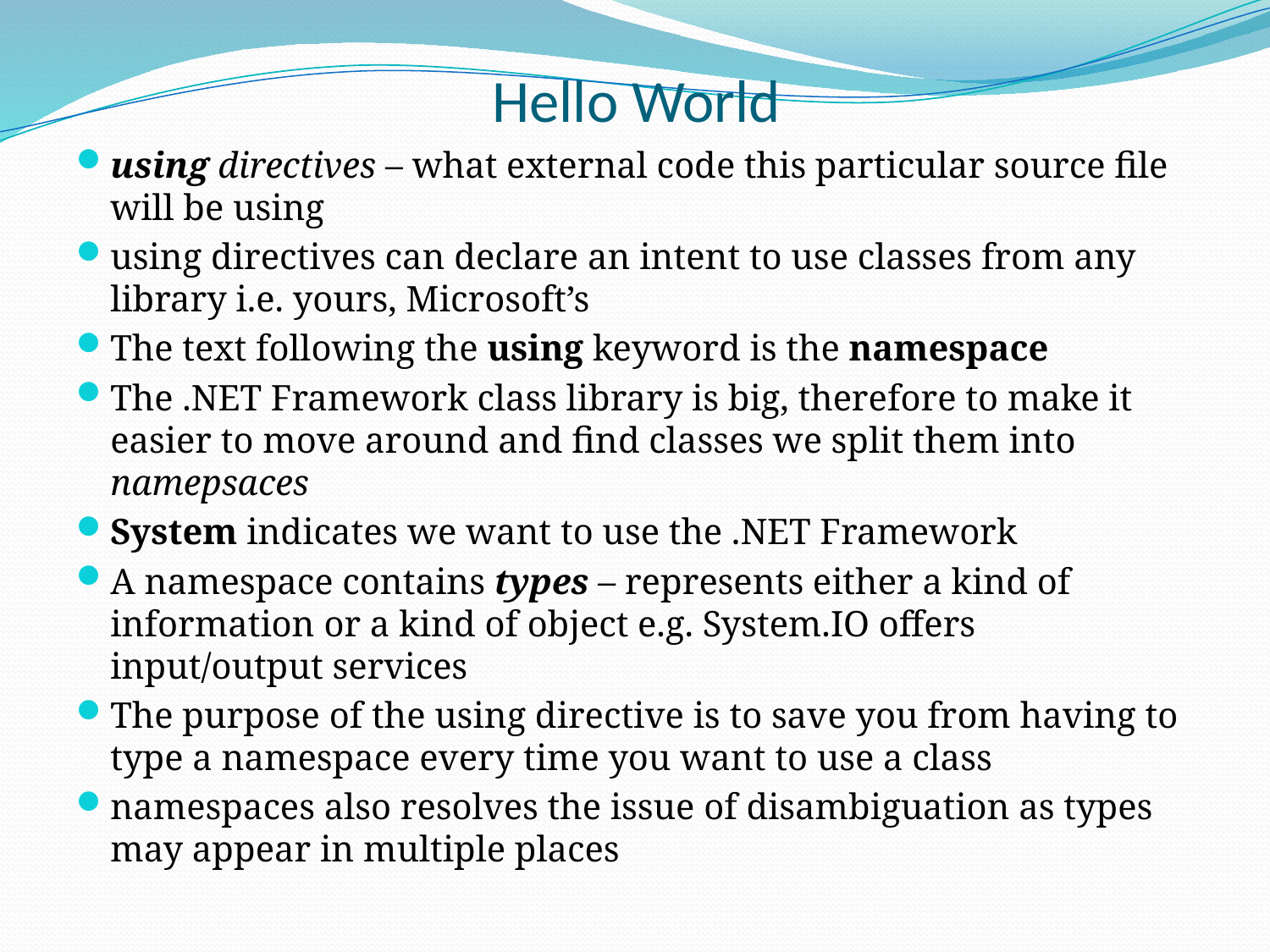

# Hello World
using directives – what external code this particular source file will be using
using directives can declare an intent to use classes from any library i.e. yours, Microsoft’s
The text following the using keyword is the namespace
The .NET Framework class library is big, therefore to make it easier to move around and find classes we split them into namepsaces
System indicates we want to use the .NET Framework
A namespace contains types – represents either a kind of information or a kind of object e.g. System.IO offers input/output services
The purpose of the using directive is to save you from having to type a namespace every time you want to use a class
namespaces also resolves the issue of disambiguation as types may appear in multiple places